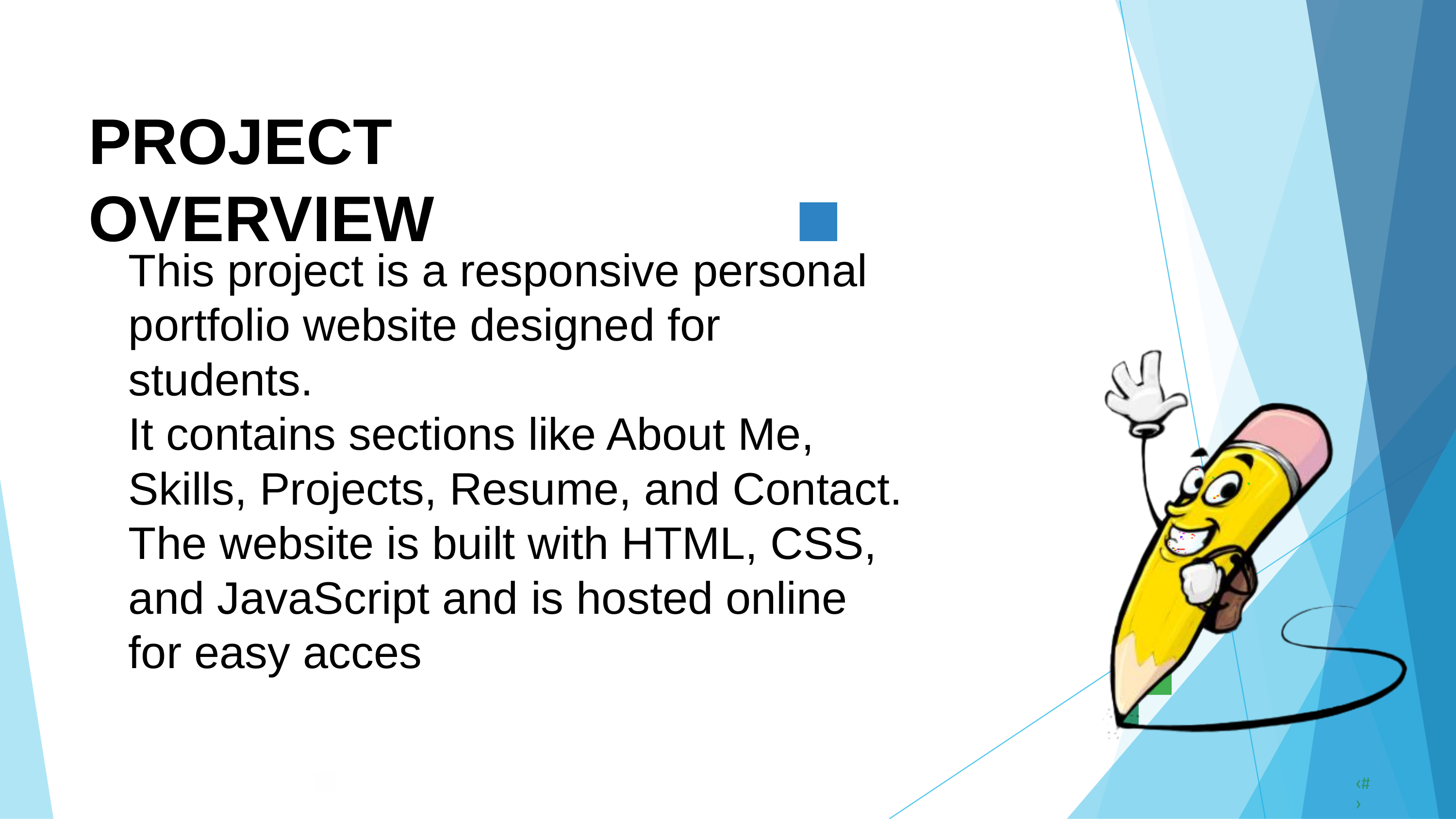

PROJECT	OVERVIEW

This project is a responsive personal portfolio website designed for students.
It contains sections like About Me, Skills, Projects, Resume, and Contact.
The website is built with HTML, CSS, and JavaScript and is hosted online for easy acces

‹#›